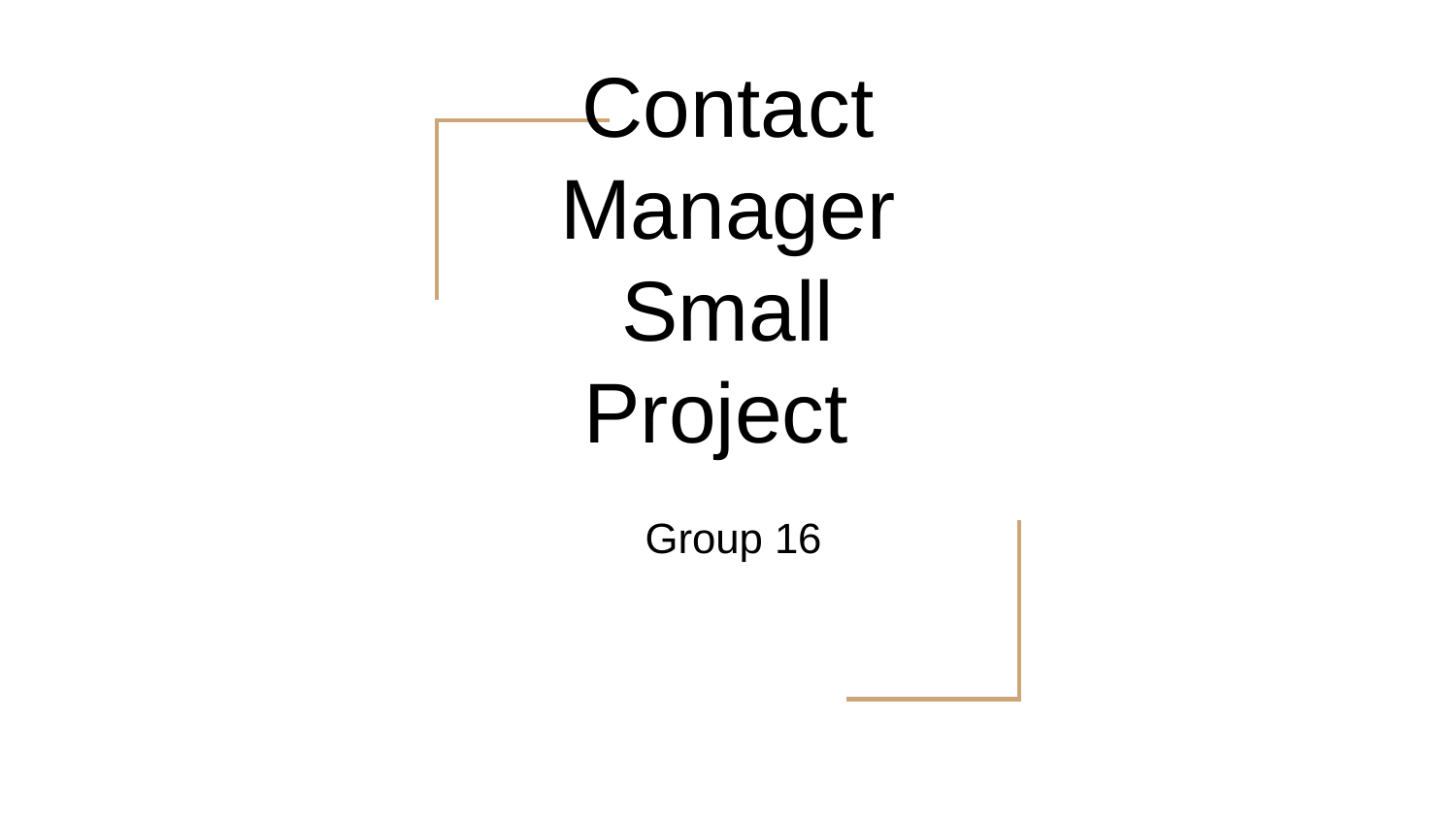

# Contact Manager
Small Project
Group 16